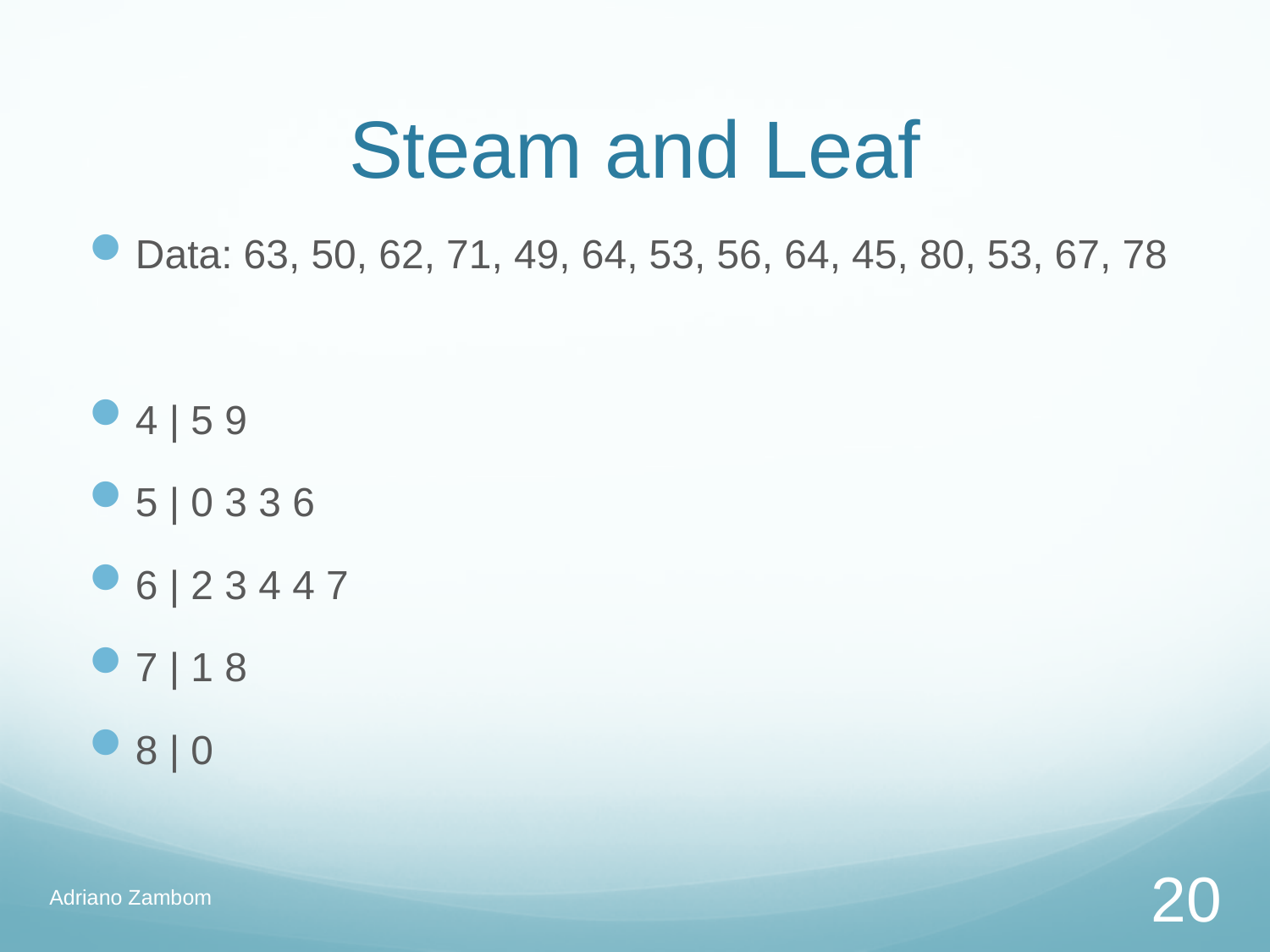

# Steam and Leaf
Data: 63, 50, 62, 71, 49, 64, 53, 56, 64, 45, 80, 53, 67, 78

4 | 5 9
5 | 0 3 3 6
6 | 2 3 4 4 7
7 | 1 8
8 | 0
Adriano Zambom
20